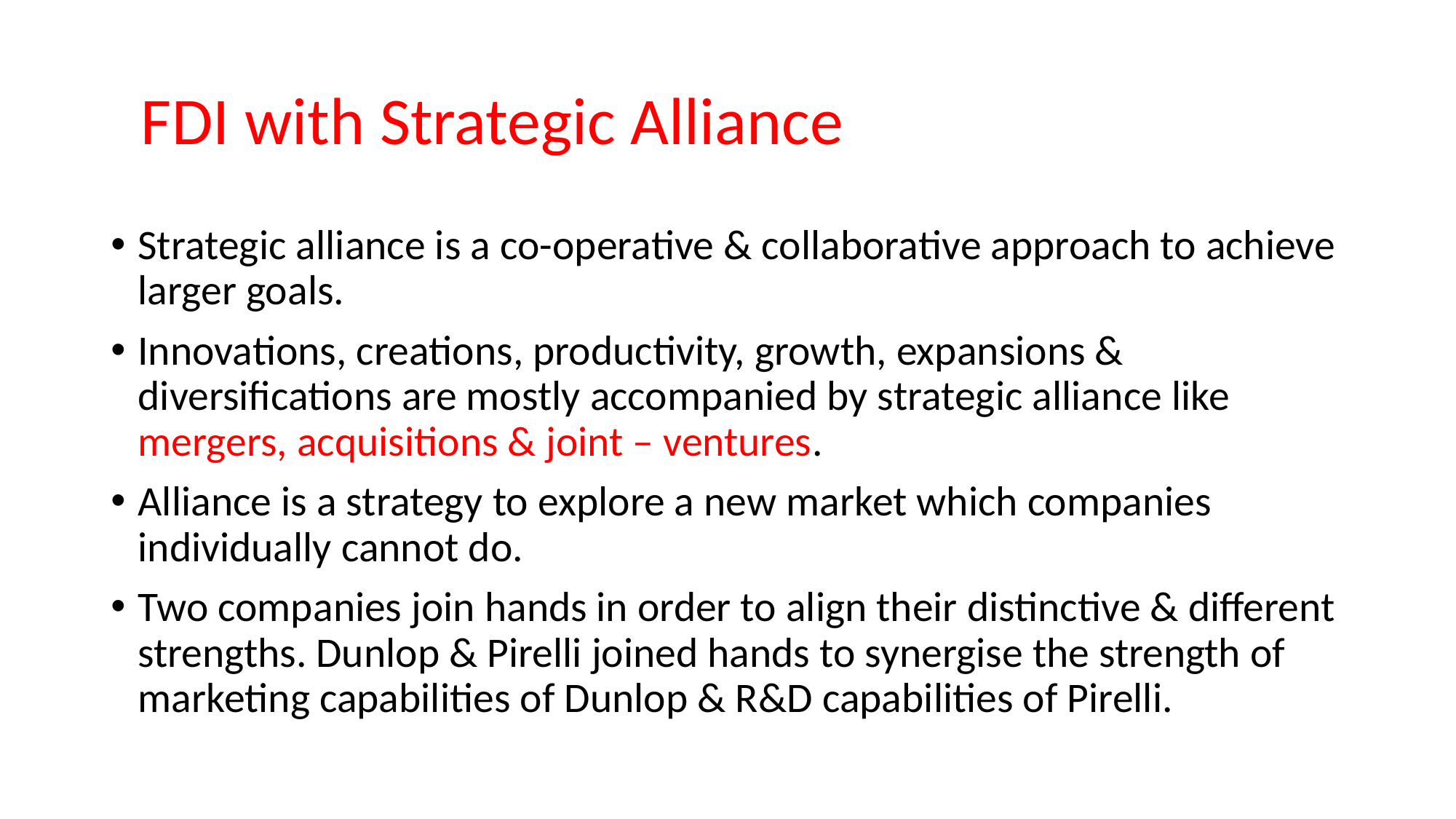

# FDI with Strategic Alliance
Strategic alliance is a co-operative & collaborative approach to achieve larger goals.
Innovations, creations, productivity, growth, expansions & diversifications are mostly accompanied by strategic alliance like mergers, acquisitions & joint – ventures.
Alliance is a strategy to explore a new market which companies individually cannot do.
Two companies join hands in order to align their distinctive & different strengths. Dunlop & Pirelli joined hands to synergise the strength of marketing capabilities of Dunlop & R&D capabilities of Pirelli.